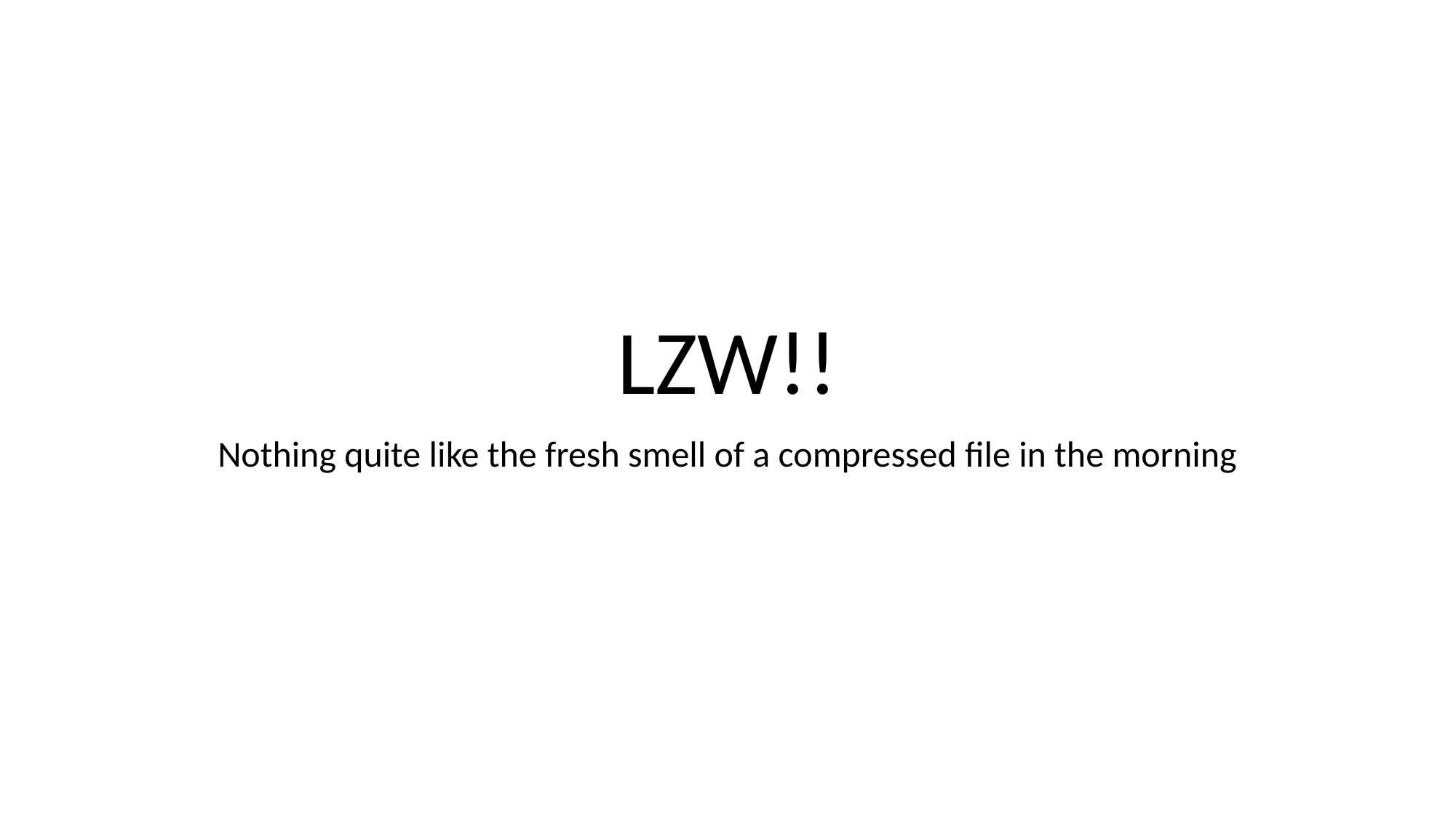

# LZW!!
Nothing quite like the fresh smell of a compressed file in the morning